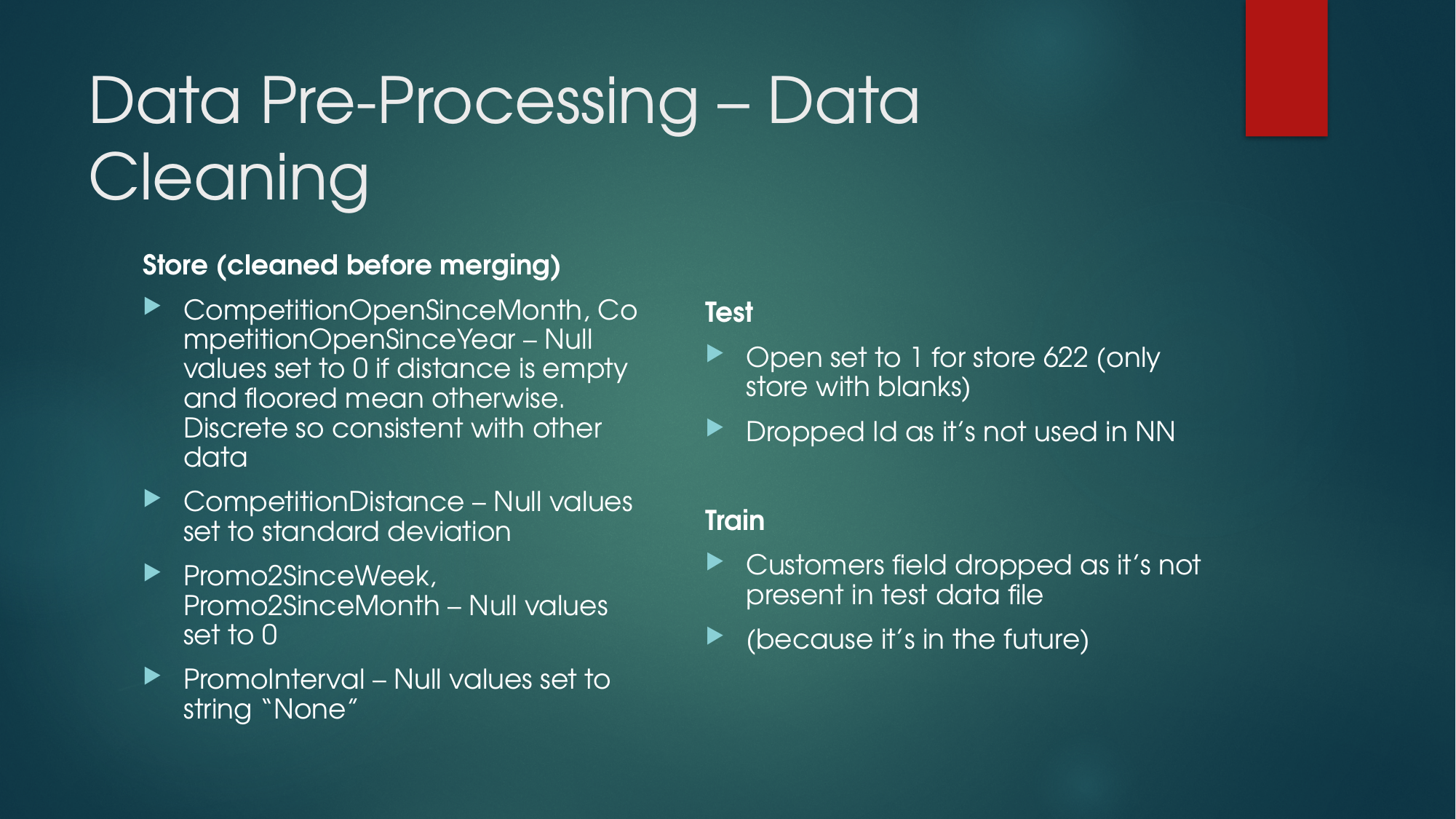

# Data Pre-Processing – Data Cleaning

Test
Open set to 1 for store 622 (only store with blanks)
Dropped Id as it’s not used in NN

Train
Customers field dropped as it’s not present in test data file
(because it’s in the future)
Store (cleaned before merging)
CompetitionOpenSinceMonth, CompetitionOpenSinceYear – Null values set to 0 if distance is empty and floored mean otherwise. Discrete so consistent with other data
CompetitionDistance – Null values set to standard deviation
Promo2SinceWeek, Promo2SinceMonth – Null values set to 0
PromoInterval – Null values set to string “None”